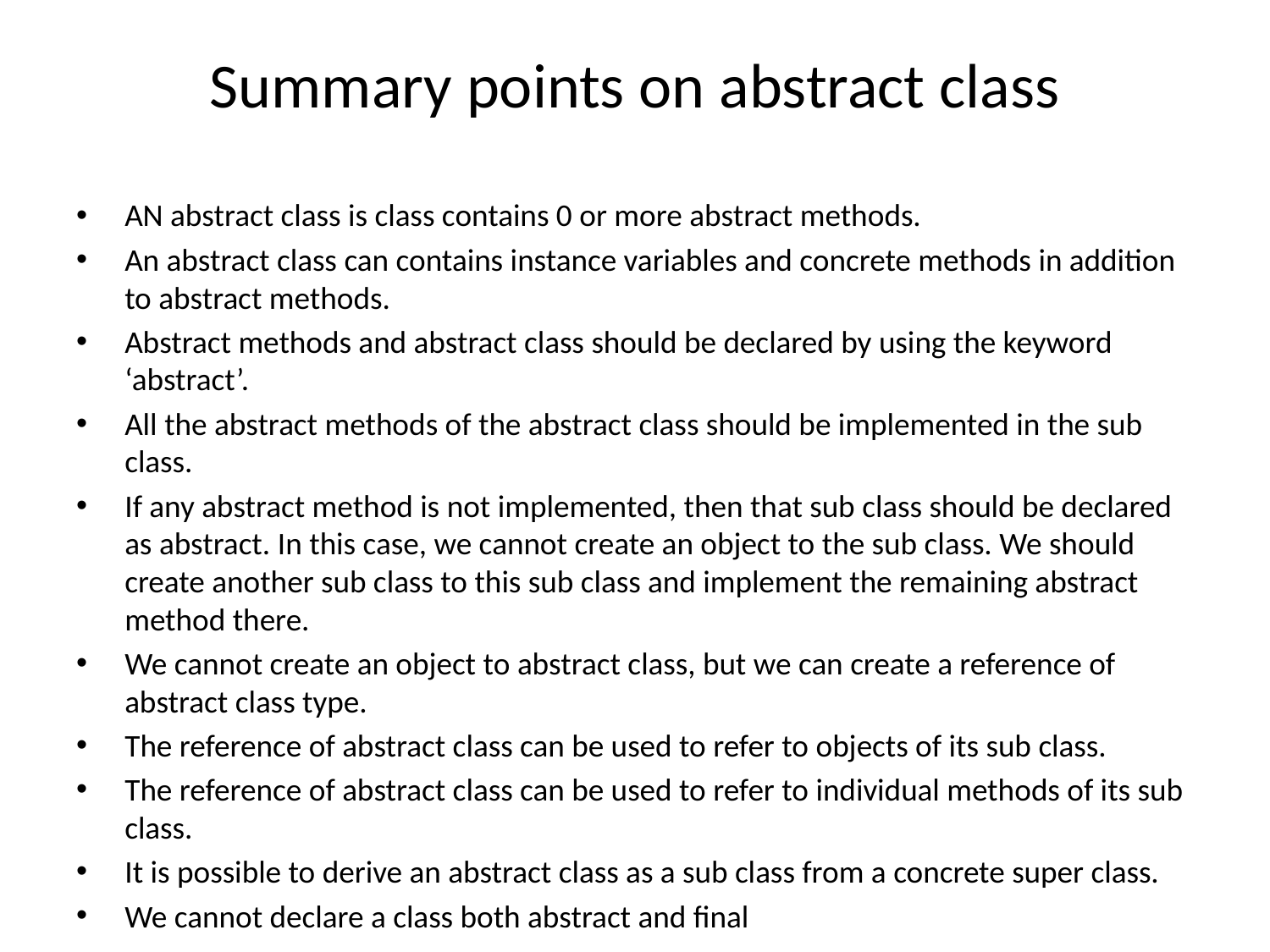

# Summary points on abstract class
AN abstract class is class contains 0 or more abstract methods.
An abstract class can contains instance variables and concrete methods in addition to abstract methods.
Abstract methods and abstract class should be declared by using the keyword ‘abstract’.
All the abstract methods of the abstract class should be implemented in the sub class.
If any abstract method is not implemented, then that sub class should be declared as abstract. In this case, we cannot create an object to the sub class. We should create another sub class to this sub class and implement the remaining abstract method there.
We cannot create an object to abstract class, but we can create a reference of abstract class type.
The reference of abstract class can be used to refer to objects of its sub class.
The reference of abstract class can be used to refer to individual methods of its sub class.
It is possible to derive an abstract class as a sub class from a concrete super class.
We cannot declare a class both abstract and final